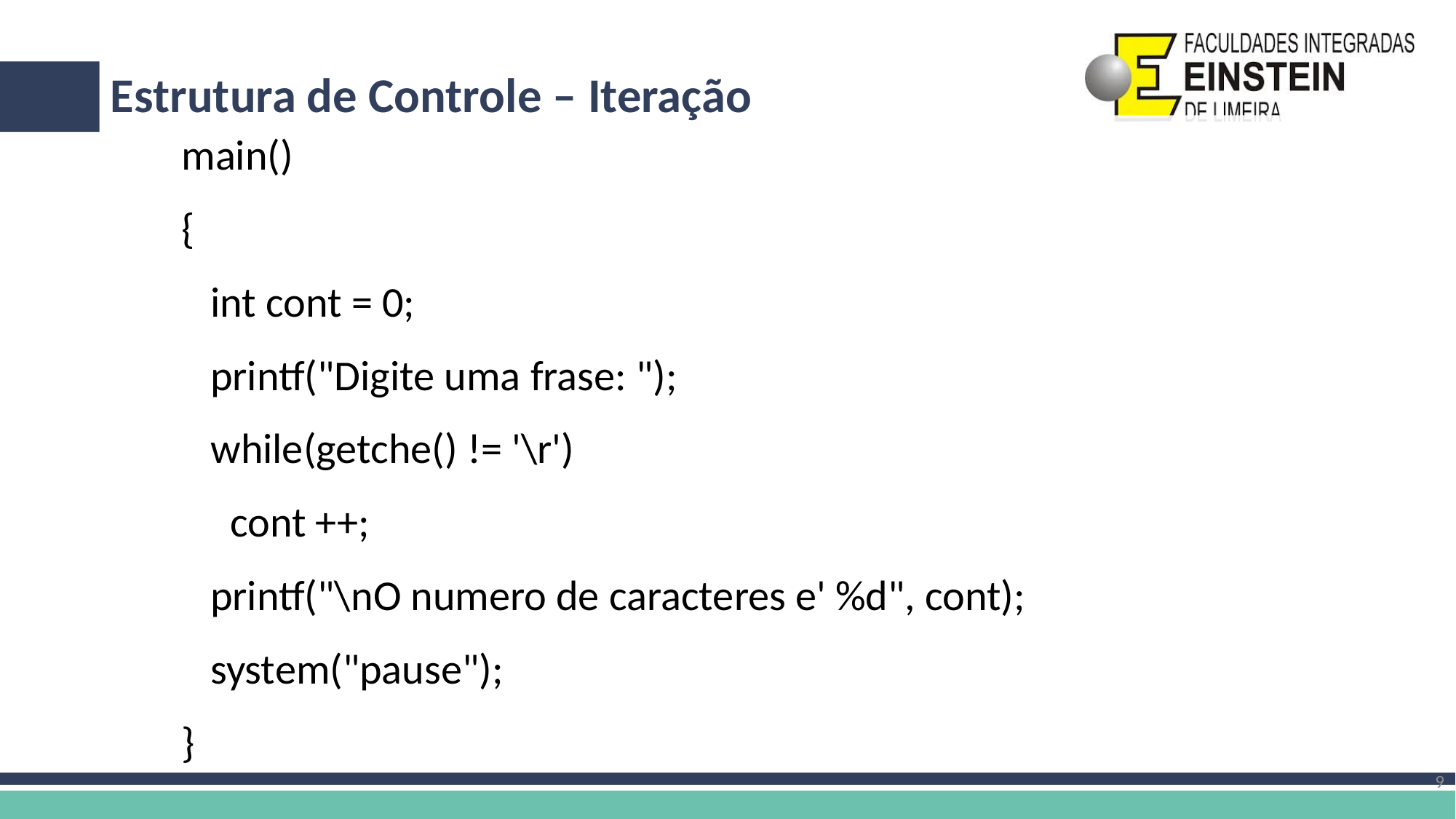

# Estrutura de Controle – Iteração
main()
{
   int cont = 0;
   printf("Digite uma frase: ");
   while(getche() != '\r')
     cont ++;
   printf("\nO numero de caracteres e' %d", cont);
   system("pause");
}
9